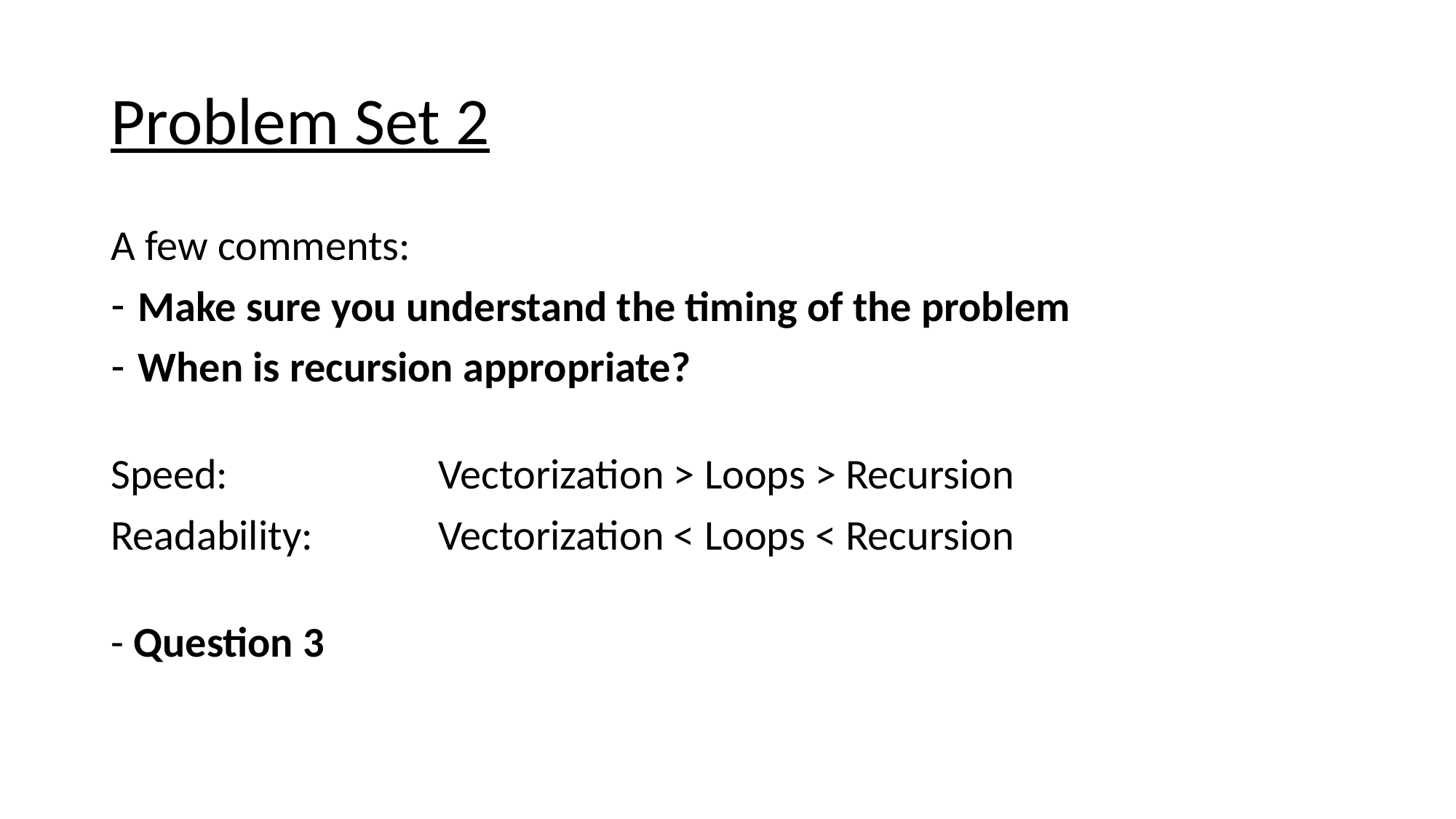

# Problem Set 2
A few comments:
Make sure you understand the timing of the problem
When is recursion appropriate?
Speed: 		Vectorization > Loops > Recursion
Readability: 		Vectorization < Loops < Recursion
- Question 3